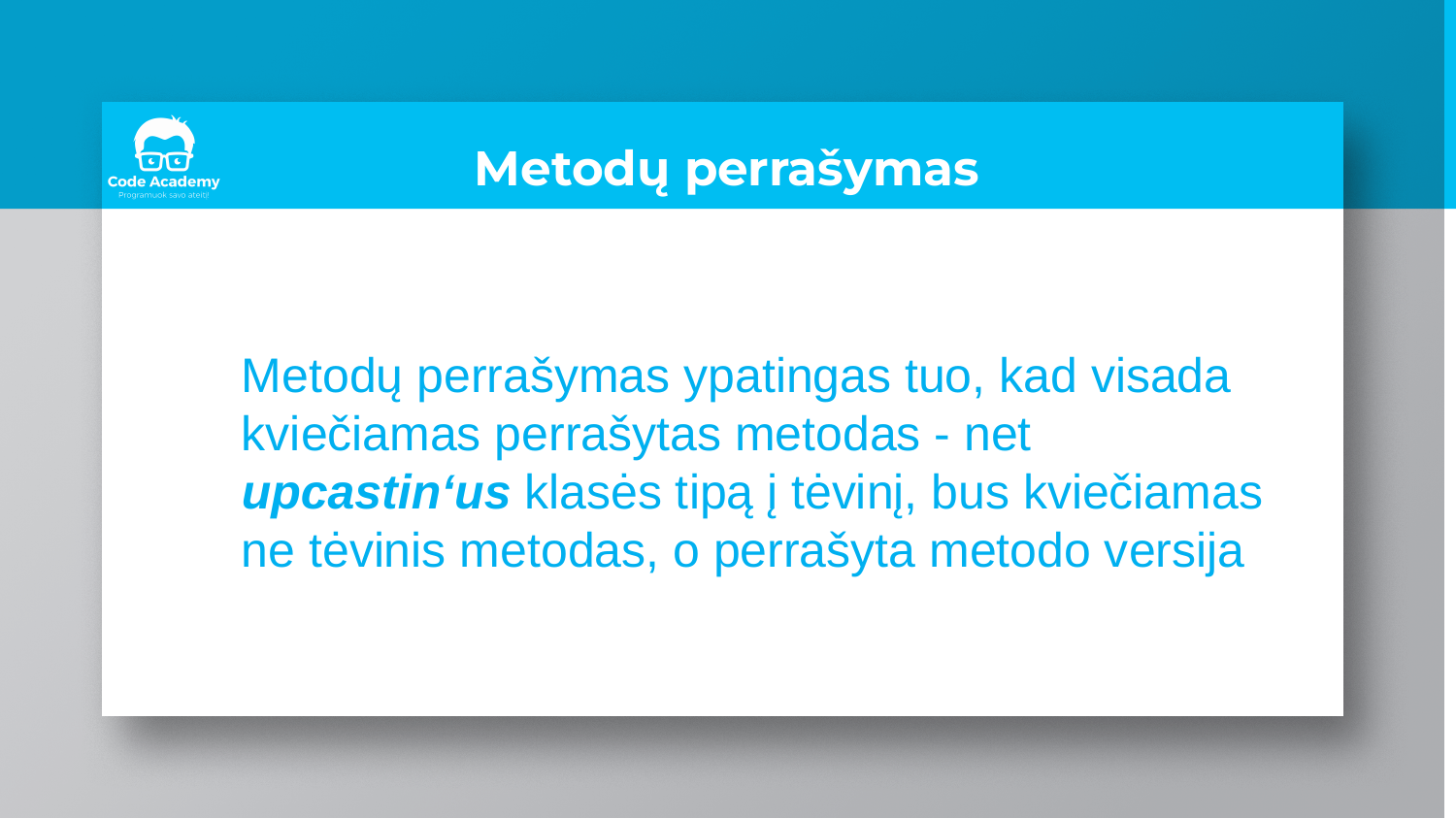

# Metodų perrašymas
Metodų perrašymas ypatingas tuo, kad visada kviečiamas perrašytas metodas - net upcastin‘us klasės tipą į tėvinį, bus kviečiamas ne tėvinis metodas, o perrašyta metodo versija